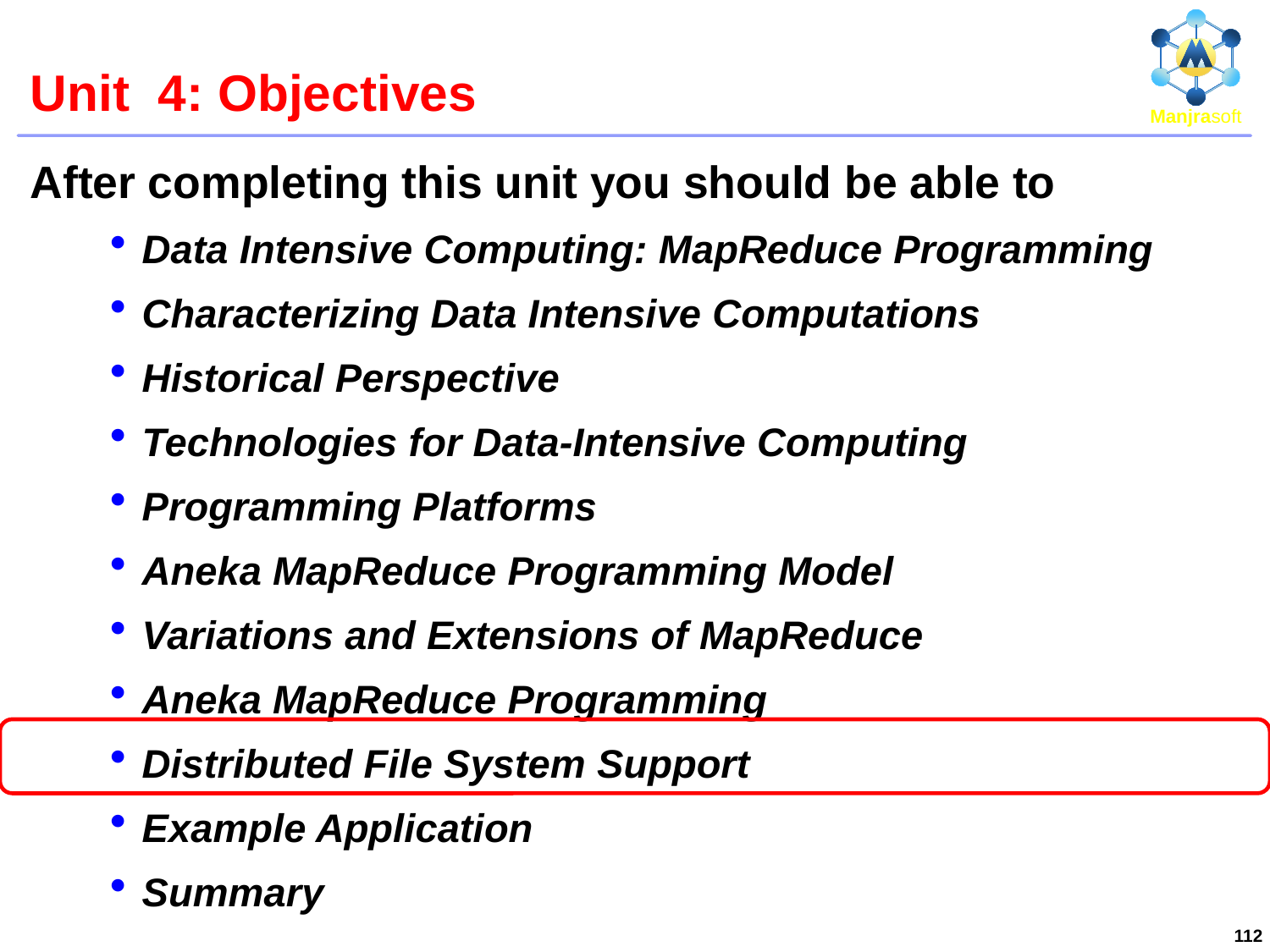

# Unit  4: Objectives
After completing this unit you should be able to
Data Intensive Computing: MapReduce Programming
Characterizing Data Intensive Computations
Historical Perspective
Technologies for Data-Intensive Computing
Programming Platforms
Aneka MapReduce Programming Model
Variations and Extensions of MapReduce
Aneka MapReduce Programming
Distributed File System Support
Example Application
Summary

112